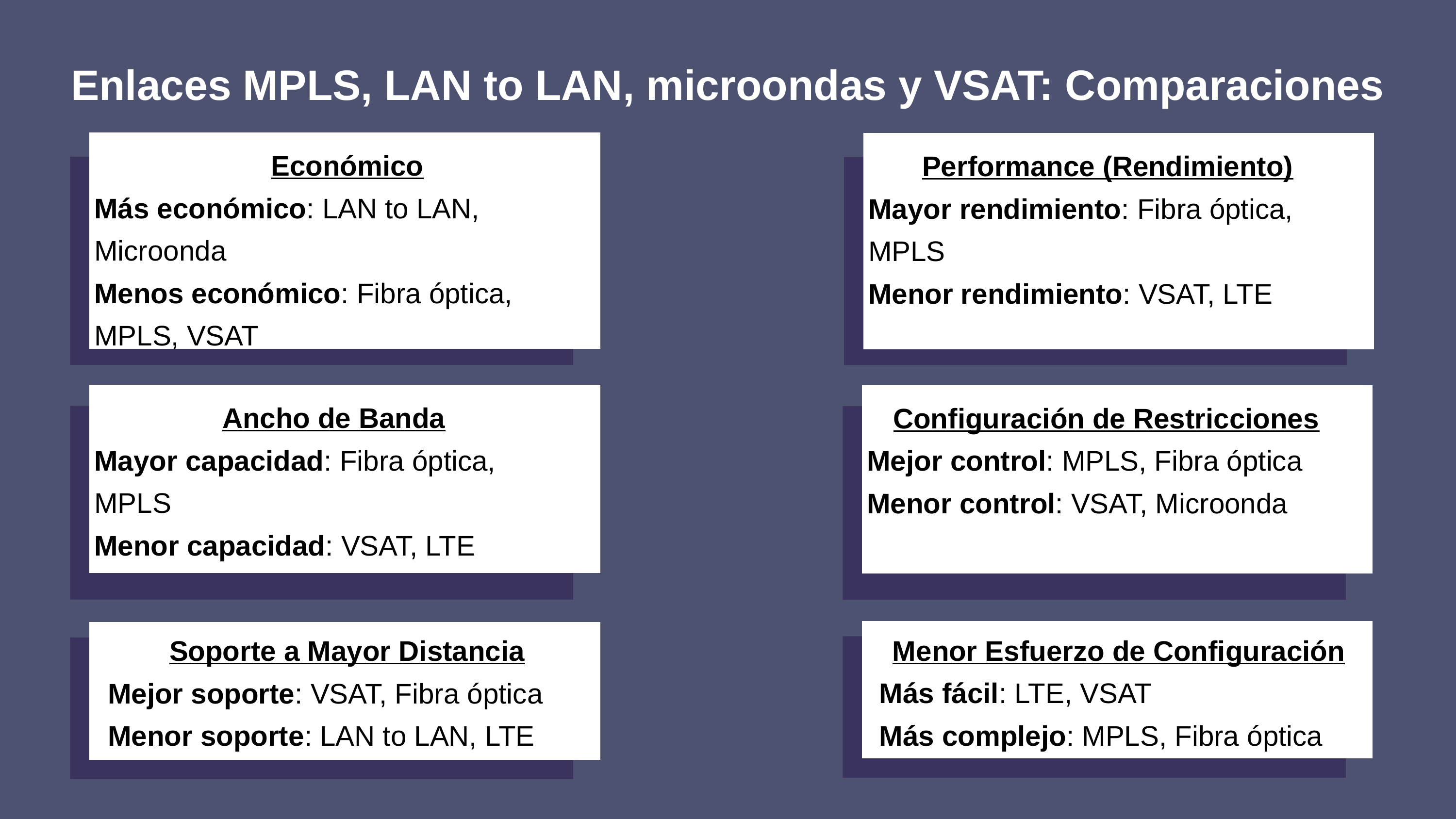

Enlaces MPLS, LAN to LAN, microondas y VSAT: Comparaciones

Económico
Más económico: LAN to LAN, Microonda
Menos económico: Fibra óptica, MPLS, VSAT
Performance (Rendimiento)
Mayor rendimiento: Fibra óptica, MPLS
Menor rendimiento: VSAT, LTE

Ancho de Banda
Mayor capacidad: Fibra óptica, MPLS
Menor capacidad: VSAT, LTE
Configuración de Restricciones
Mejor control: MPLS, Fibra óptica
Menor control: VSAT, Microonda

Menor Esfuerzo de Configuración
Más fácil: LTE, VSAT
Más complejo: MPLS, Fibra óptica
Soporte a Mayor Distancia
Mejor soporte: VSAT, Fibra óptica
Menor soporte: LAN to LAN, LTE